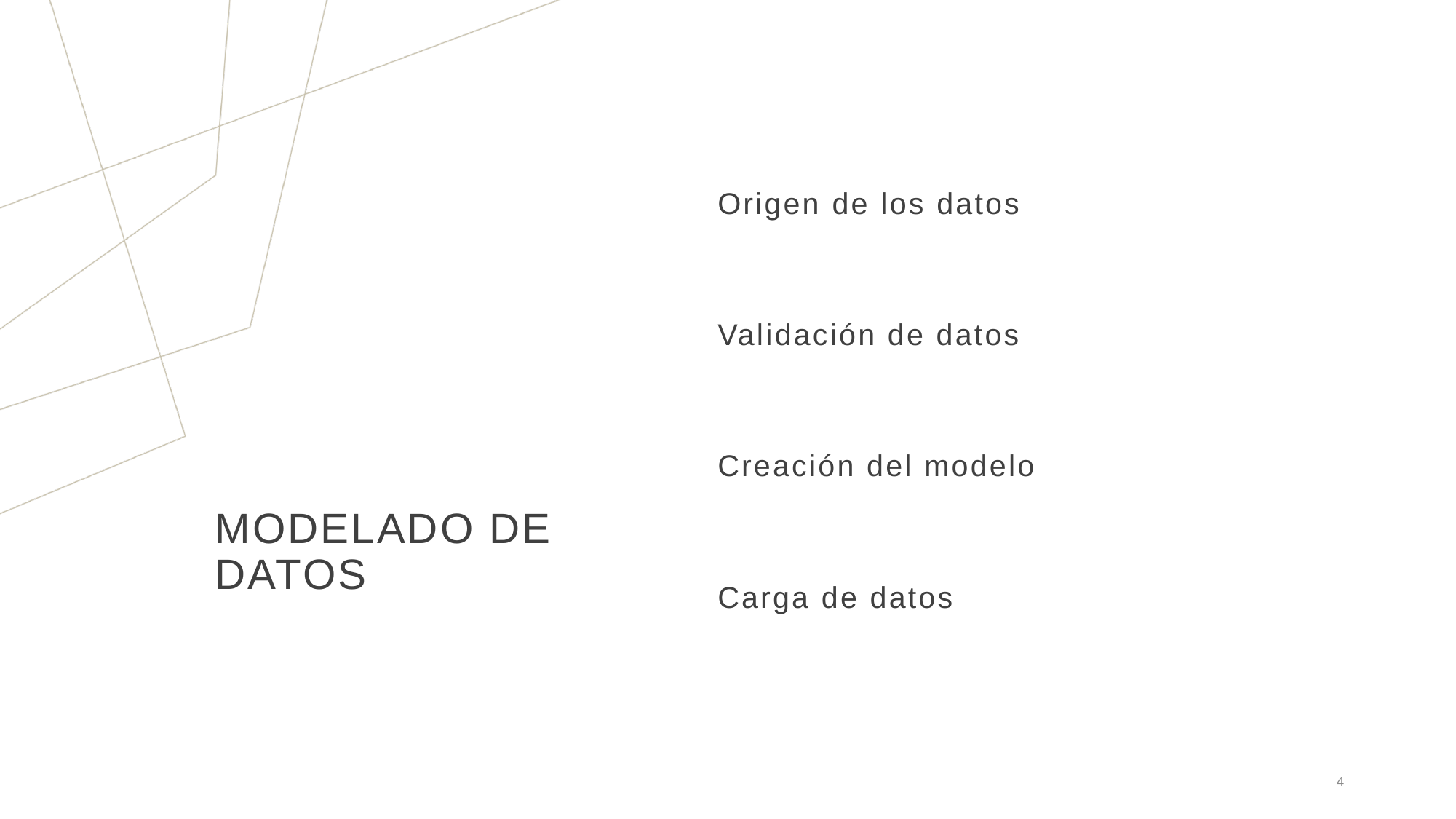

Origen de los datos
Validación de datos
# Modelado de datos
Creación del modelo
Carga de datos
4